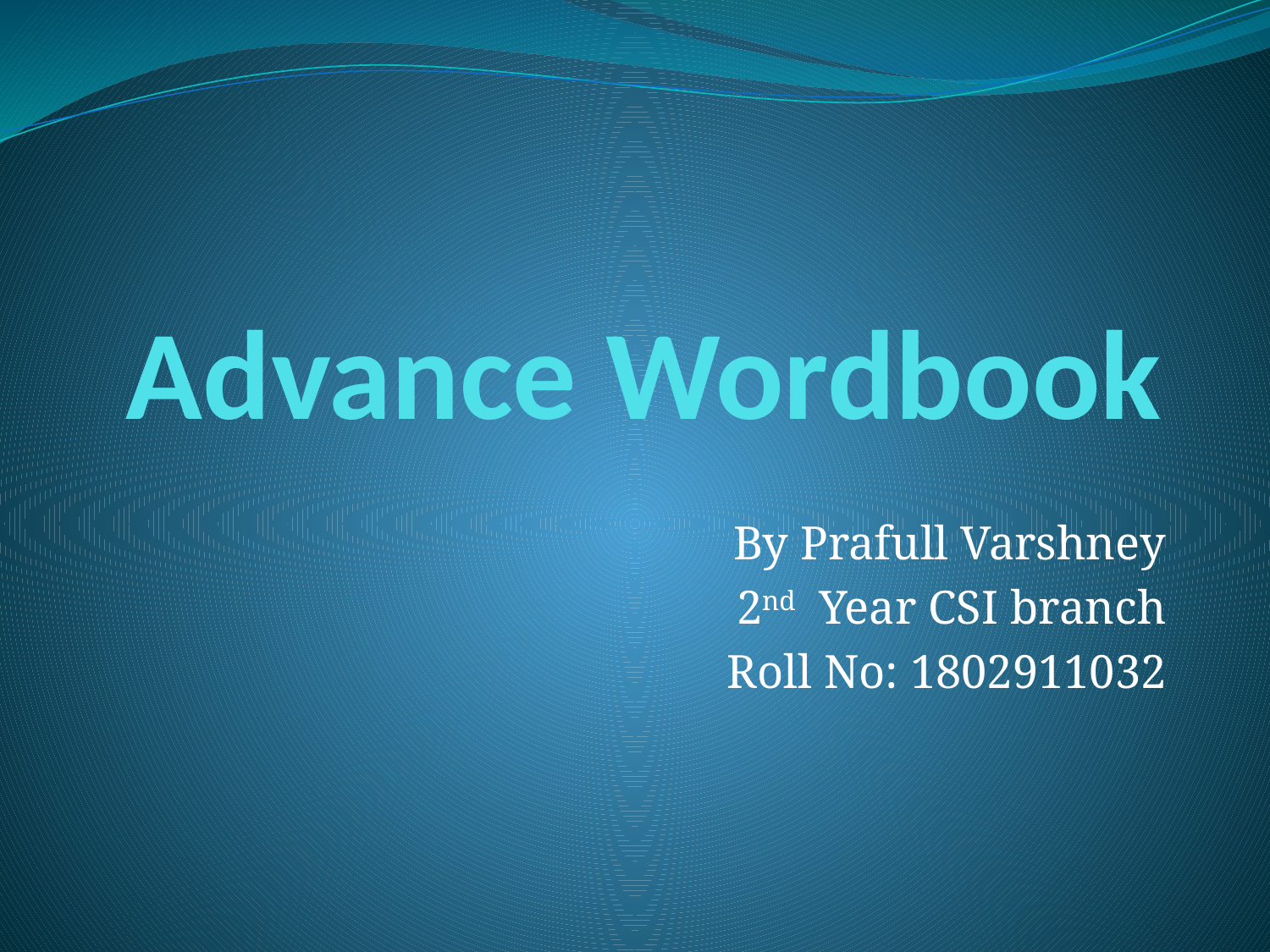

# Advance Wordbook
By Prafull Varshney
2nd  Year CSI branch
Roll No: 1802911032